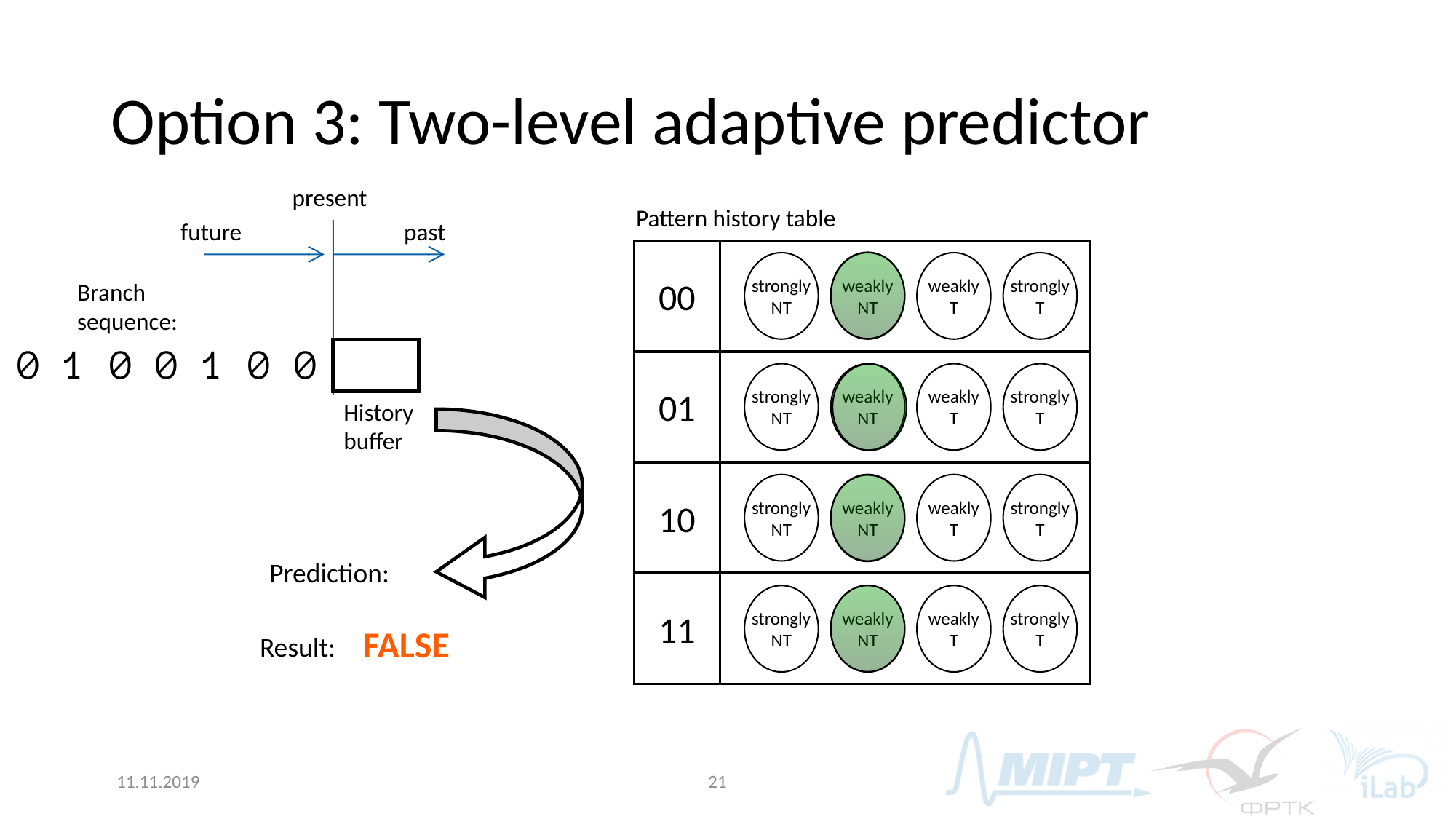

# Option 3: Two-level adaptive predictor
present
Pattern history table
future
past

00

strongly
NT
weakly
NT
weakly
T
strongly
T

Branch sequence:

1 0 0 1 0 0 1 0 0

01

strongly
NT
weakly
NT
weakly
T
strongly
T

History buffer

10

strongly
NT
weakly
NT
weakly
T
strongly
T

0 0 0 0 0 1 0 0 0
Prediction:
11

strongly
NT
weakly
NT
weakly
T
strongly
T

TRUE

FALSE
Result:
11.11.2019
21